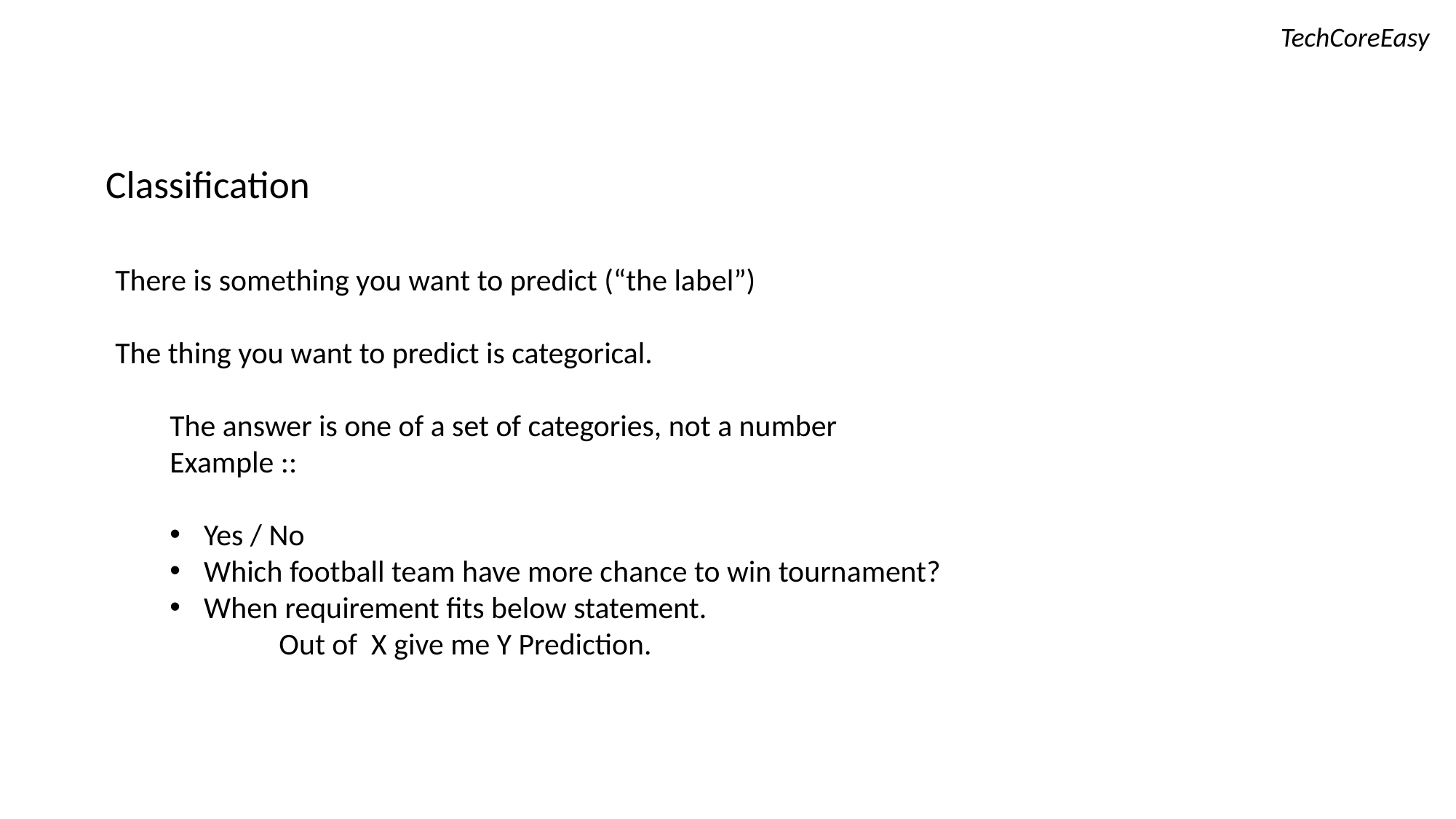

TechCoreEasy
Classification
There is something you want to predict (“the label”)

The thing you want to predict is categorical.

The answer is one of a set of categories, not a number
Example ::

Yes / No
Which football team have more chance to win tournament?
When requirement fits below statement.
	Out of  X give me Y Prediction.